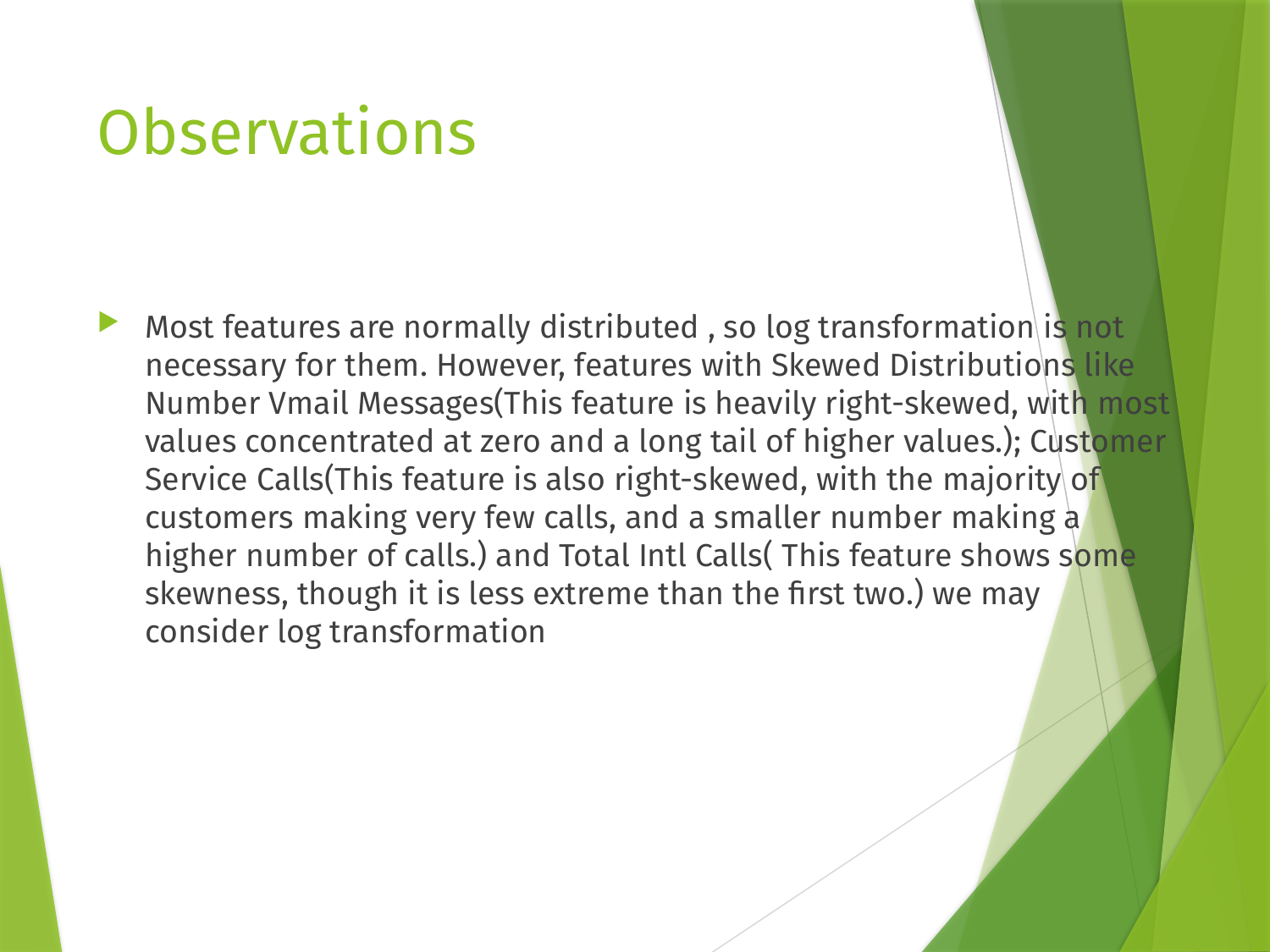

# Observations
Most features are normally distributed , so log transformation is not necessary for them. However, features with Skewed Distributions like Number Vmail Messages(This feature is heavily right-skewed, with most values concentrated at zero and a long tail of higher values.); Customer Service Calls(This feature is also right-skewed, with the majority of customers making very few calls, and a smaller number making a higher number of calls.) and Total Intl Calls( This feature shows some skewness, though it is less extreme than the first two.) we may consider log transformation